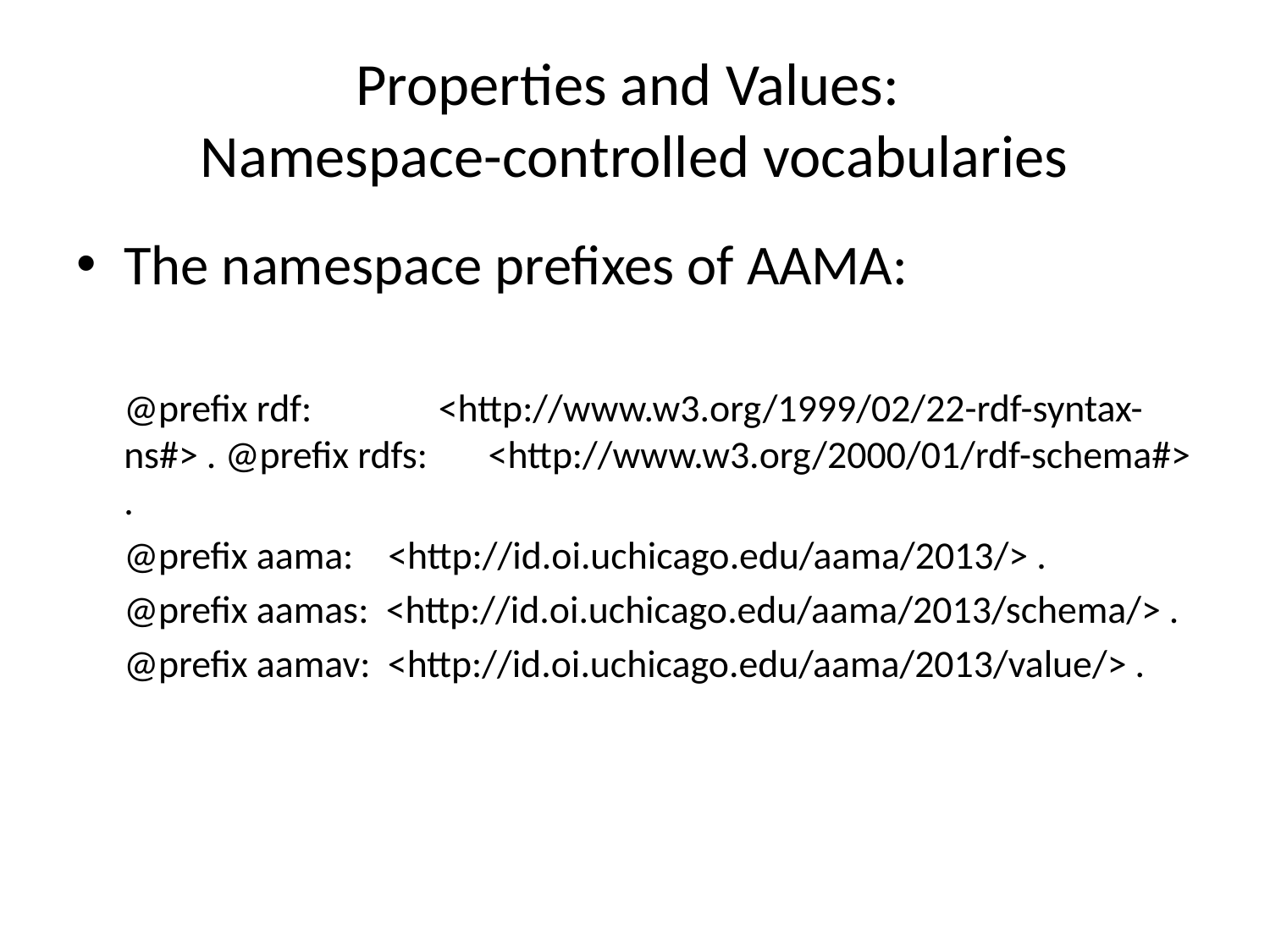

# Properties and Values: Namespace-controlled vocabularies
The namespace prefixes of AAMA:

	@prefix rdf:	       <http://www.w3.org/1999/02/22-rdf-syntax-ns#> . @prefix rdfs:       <http://www.w3.org/2000/01/rdf-schema#> .
	@prefix aama:    <http://id.oi.uchicago.edu/aama/2013/> .
	@prefix aamas:  <http://id.oi.uchicago.edu/aama/2013/schema/> .
	@prefix aamav:  <http://id.oi.uchicago.edu/aama/2013/value/> .